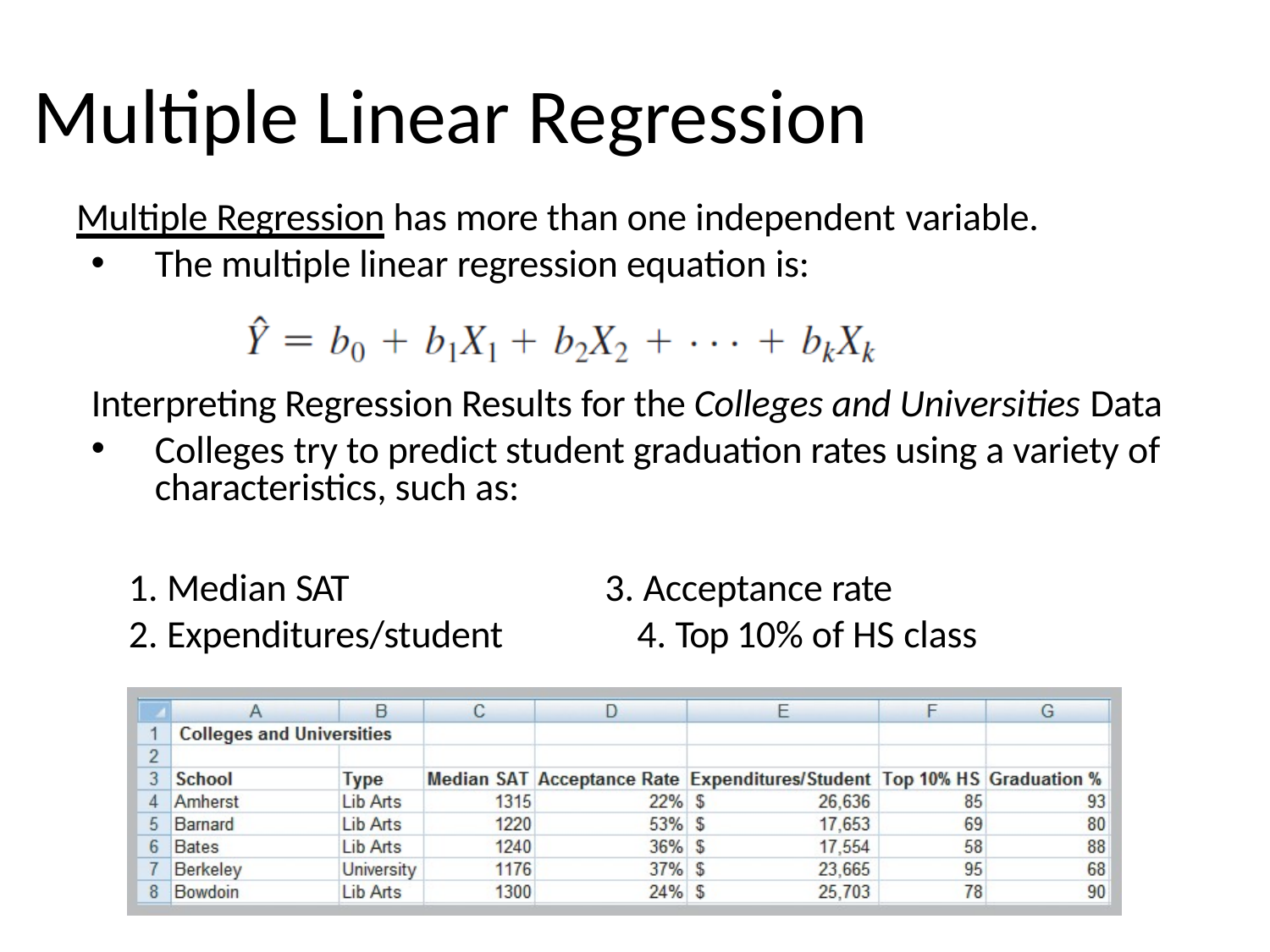

# Multiple Linear Regression
Multiple Regression has more than one independent variable.
The multiple linear regression equation is:

Interpreting Regression Results for the Colleges and Universities Data
Colleges try to predict student graduation rates using a variety of  characteristics, such as:

Median SAT
Expenditures/student
Acceptance rate
Top 10% of HS class